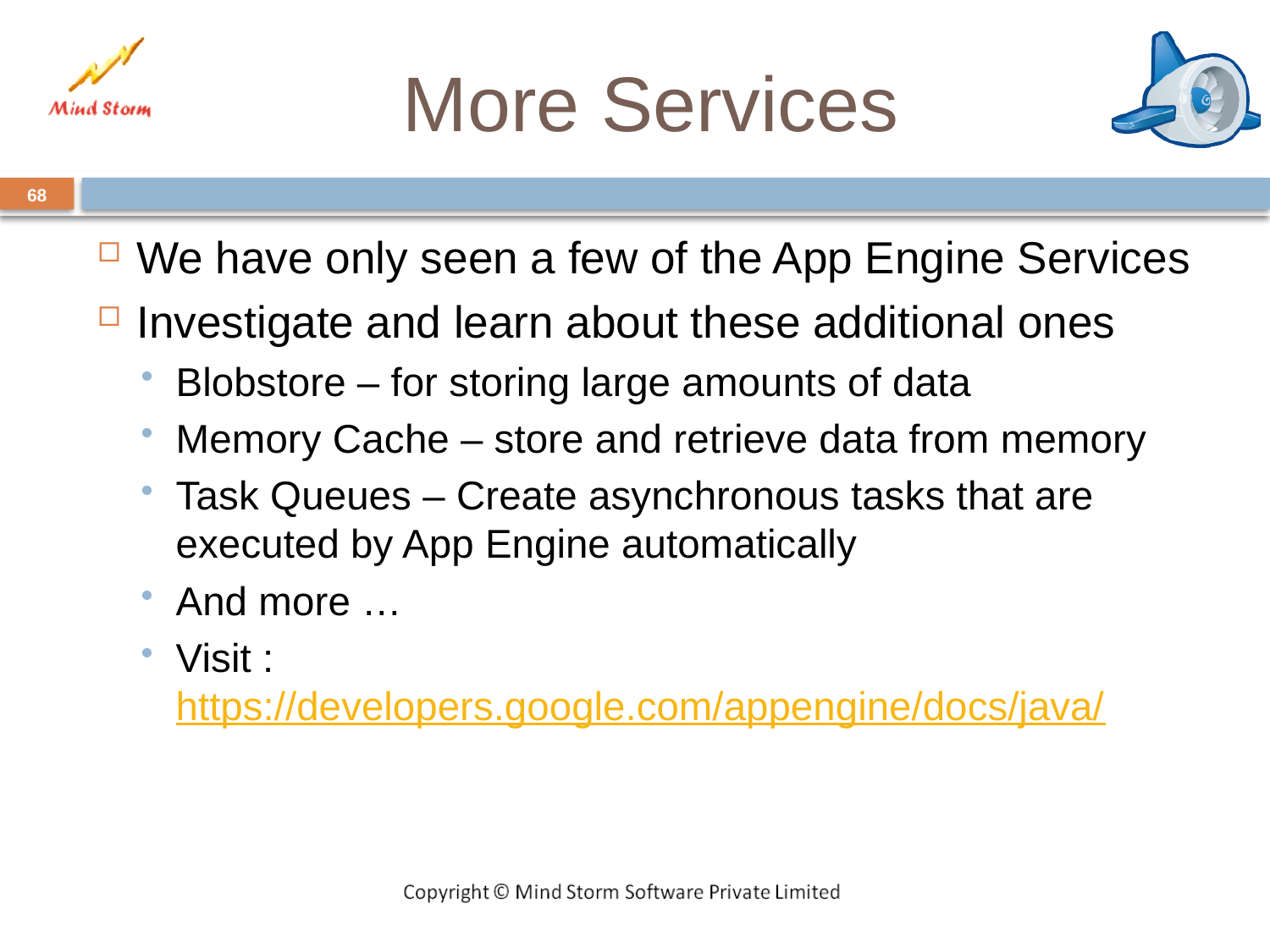

# More Services
68
We have only seen a few of the App Engine Services
Investigate and learn about these additional ones
Blobstore – for storing large amounts of data
Memory Cache – store and retrieve data from memory
Task Queues – Create asynchronous tasks that are executed by App Engine automatically
And more …
Visit : https://developers.google.com/appengine/docs/java/